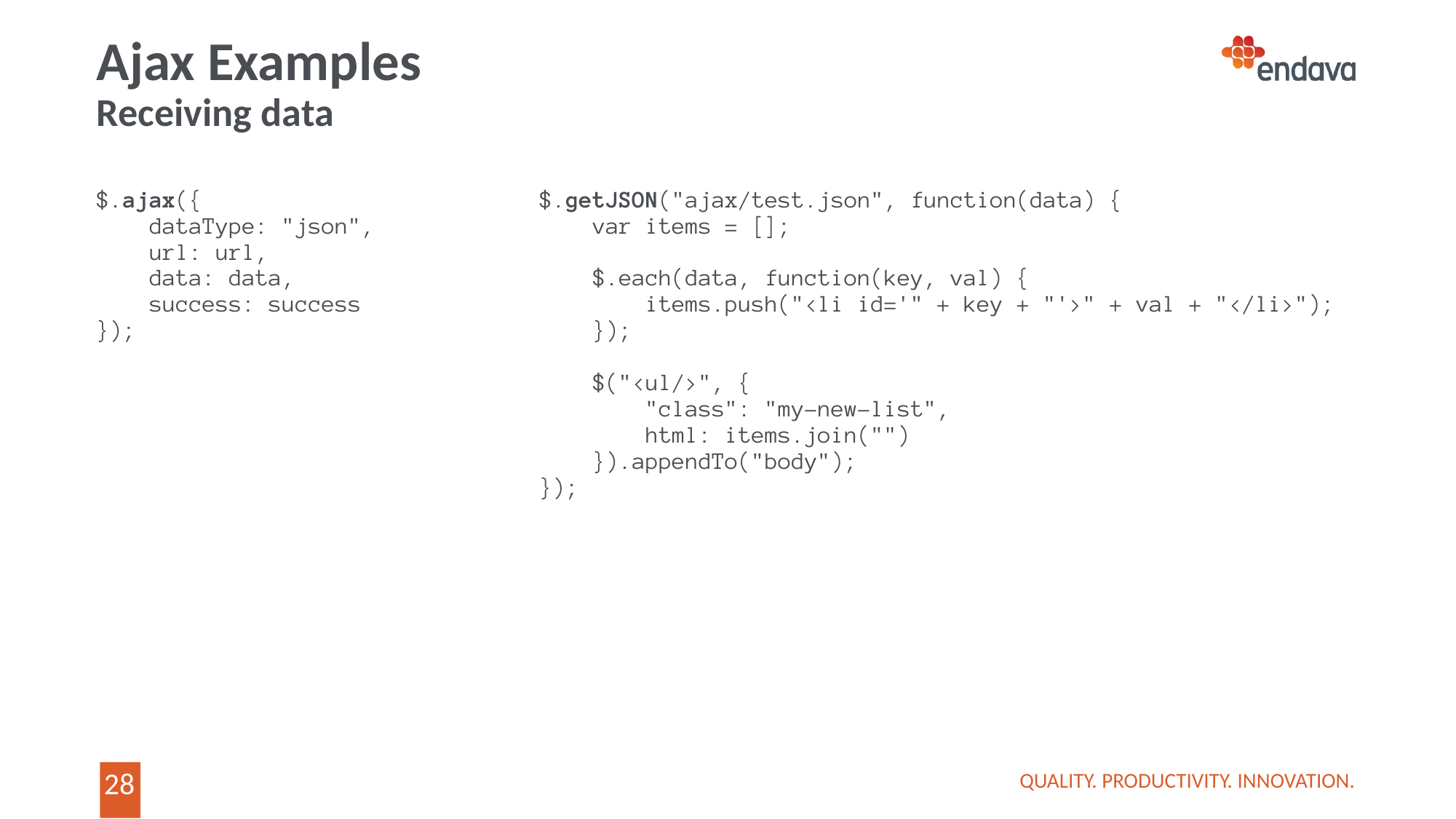

# Ajax Examples Receiving data
$.ajax({
    dataType: "json",
    url: url,
    data: data,
    success: success
});
$.getJSON("ajax/test.json", function(data) {
    var items = [];

    $.each(data, function(key, val) {
        items.push("<li id='" + key + "'>" + val + "</li>");
    });

    $("<ul/>", {
        "class": "my-new-list",
        html: items.join("")
    }).appendTo("body");
});
QUALITY. PRODUCTIVITY. INNOVATION.